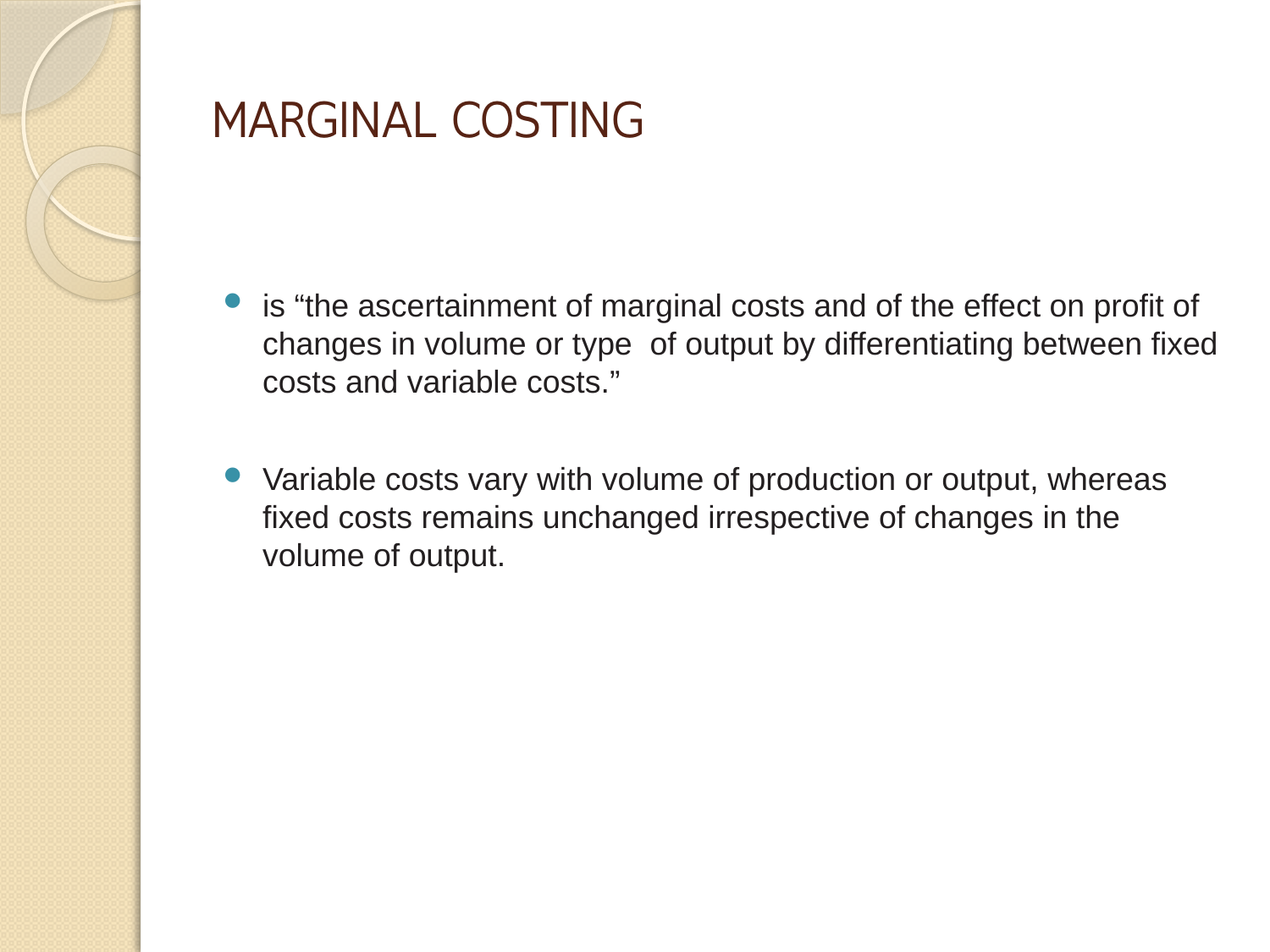

# MARGINAL COSTING

is “the ascertainment of marginal costs and of the effect on profit of changes in volume or type  of output by differentiating between fixed costs and variable costs.”

Variable costs vary with volume of production or output, whereas fixed costs remains unchanged irrespective of changes in the volume of output.